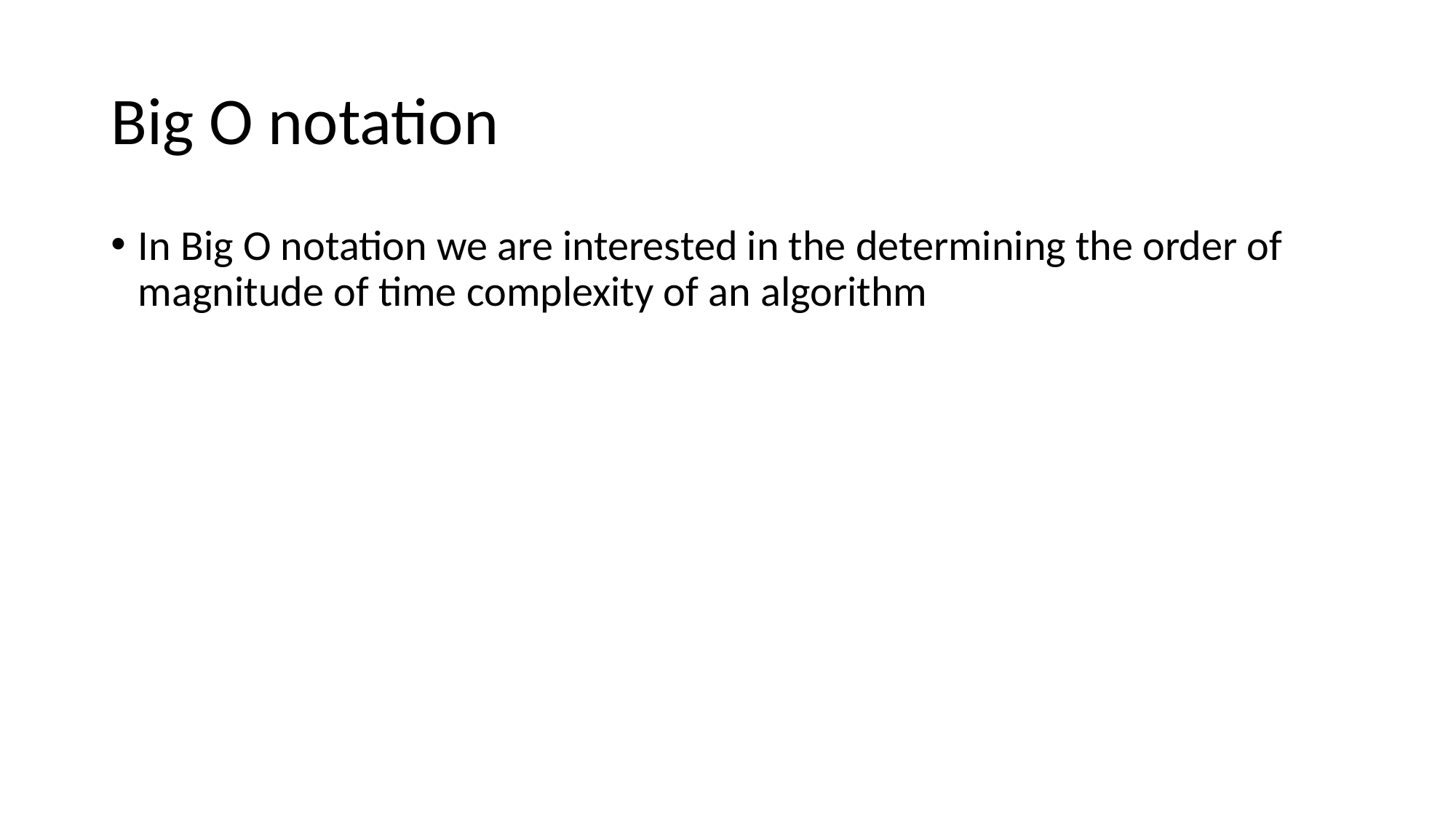

# Big O notation
In Big O notation we are interested in the determining the order of magnitude of time complexity of an algorithm